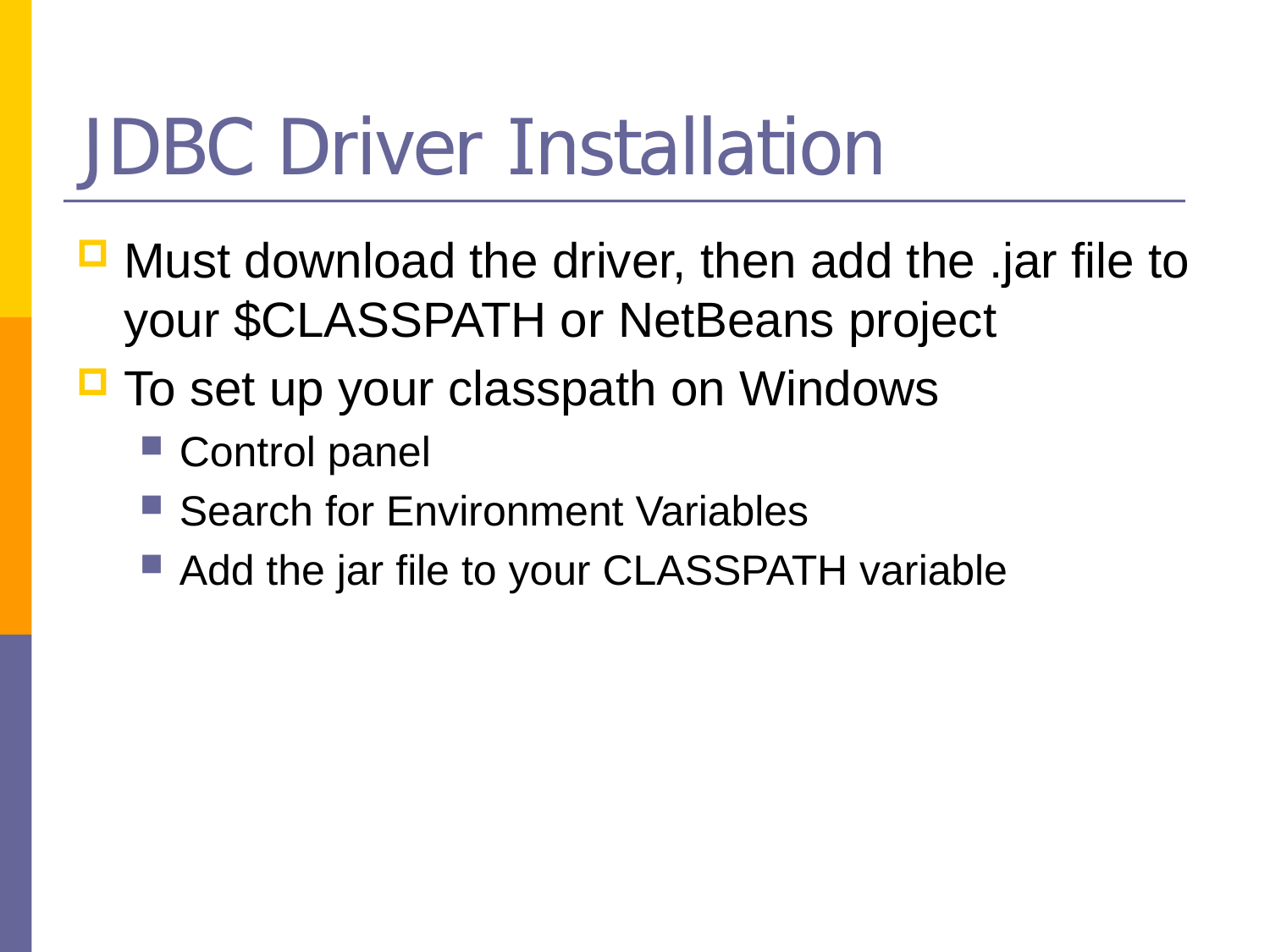

# JDBC Driver Installation
Must download the driver, then add the .jar file to your $CLASSPATH or NetBeans project
To set up your classpath on Windows
Control panel
Search for Environment Variables
Add the jar file to your CLASSPATH variable